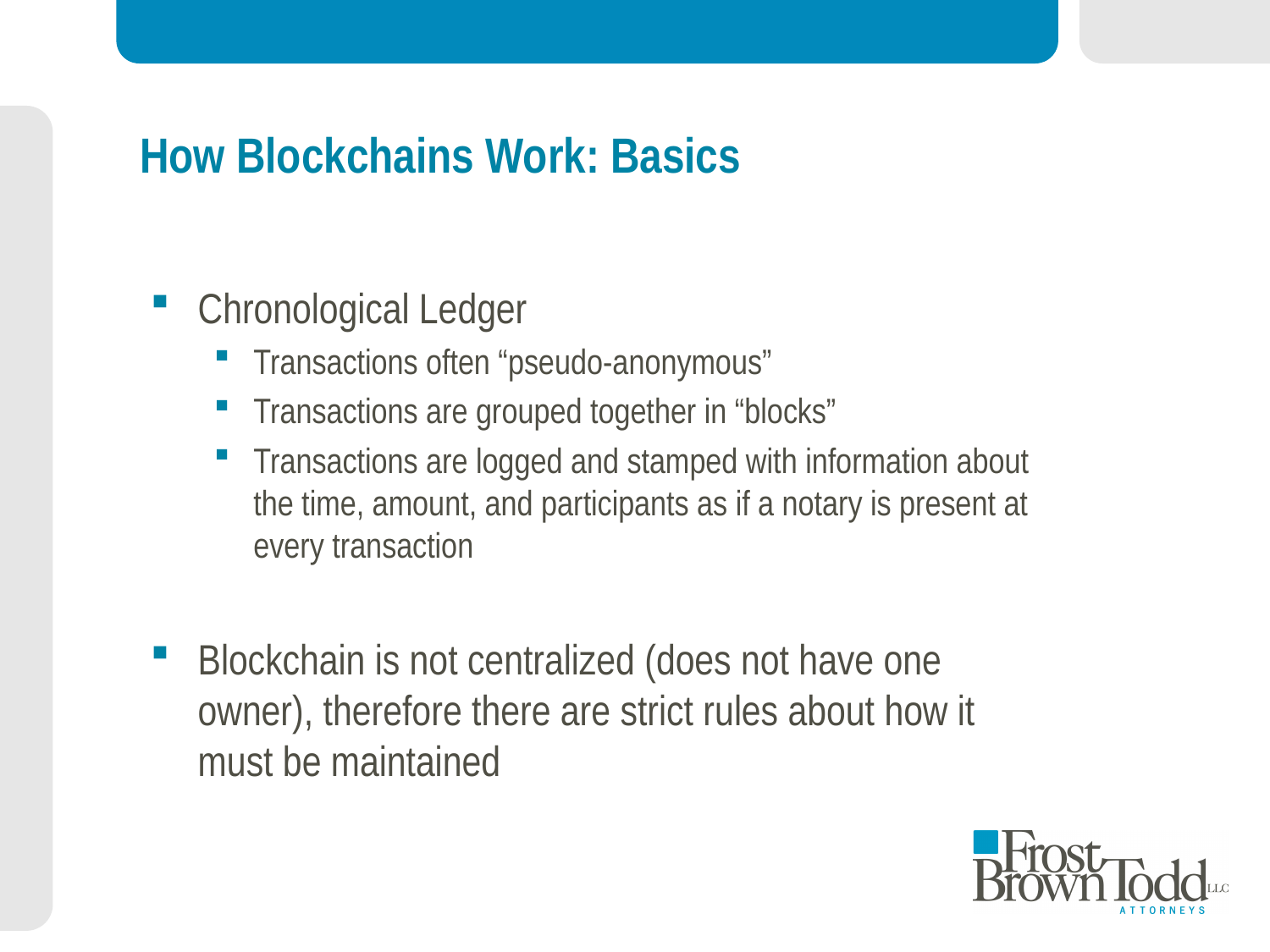

# How Blockchains Work: Basics
Chronological Ledger
Transactions often “pseudo-anonymous”
Transactions are grouped together in “blocks”
Transactions are logged and stamped with information about the time, amount, and participants as if a notary is present at every transaction

Blockchain is not centralized (does not have one owner), therefore there are strict rules about how it must be maintained